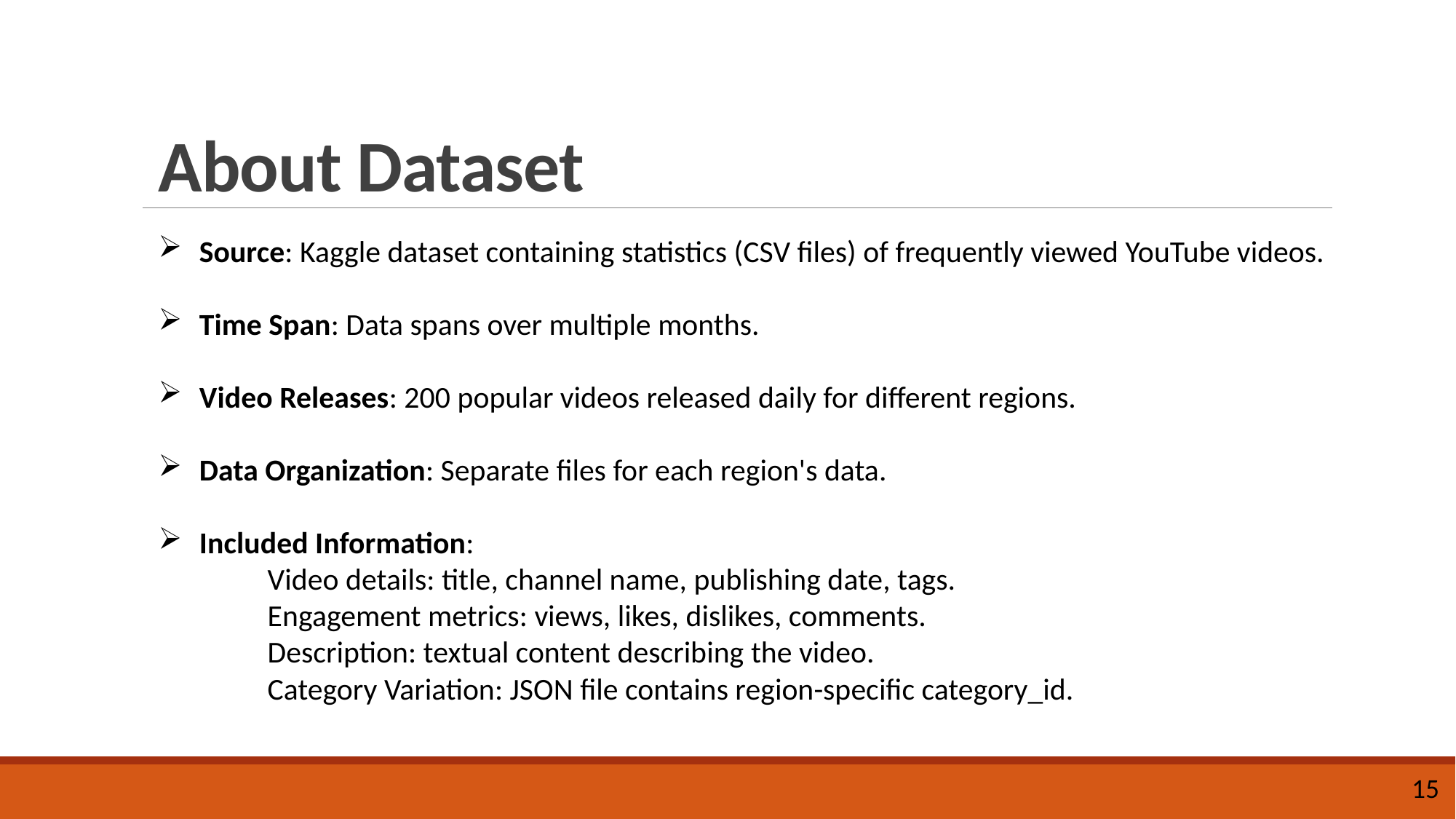

# About Dataset
Source: Kaggle dataset containing statistics (CSV files) of frequently viewed YouTube videos.

Time Span: Data spans over multiple months.

Video Releases: 200 popular videos released daily for different regions.

Data Organization: Separate files for each region's data.

Included Information:
	Video details: title, channel name, publishing date, tags.
	Engagement metrics: views, likes, dislikes, comments.
	Description: textual content describing the video.
	Category Variation: JSON file contains region-specific category_id.

15